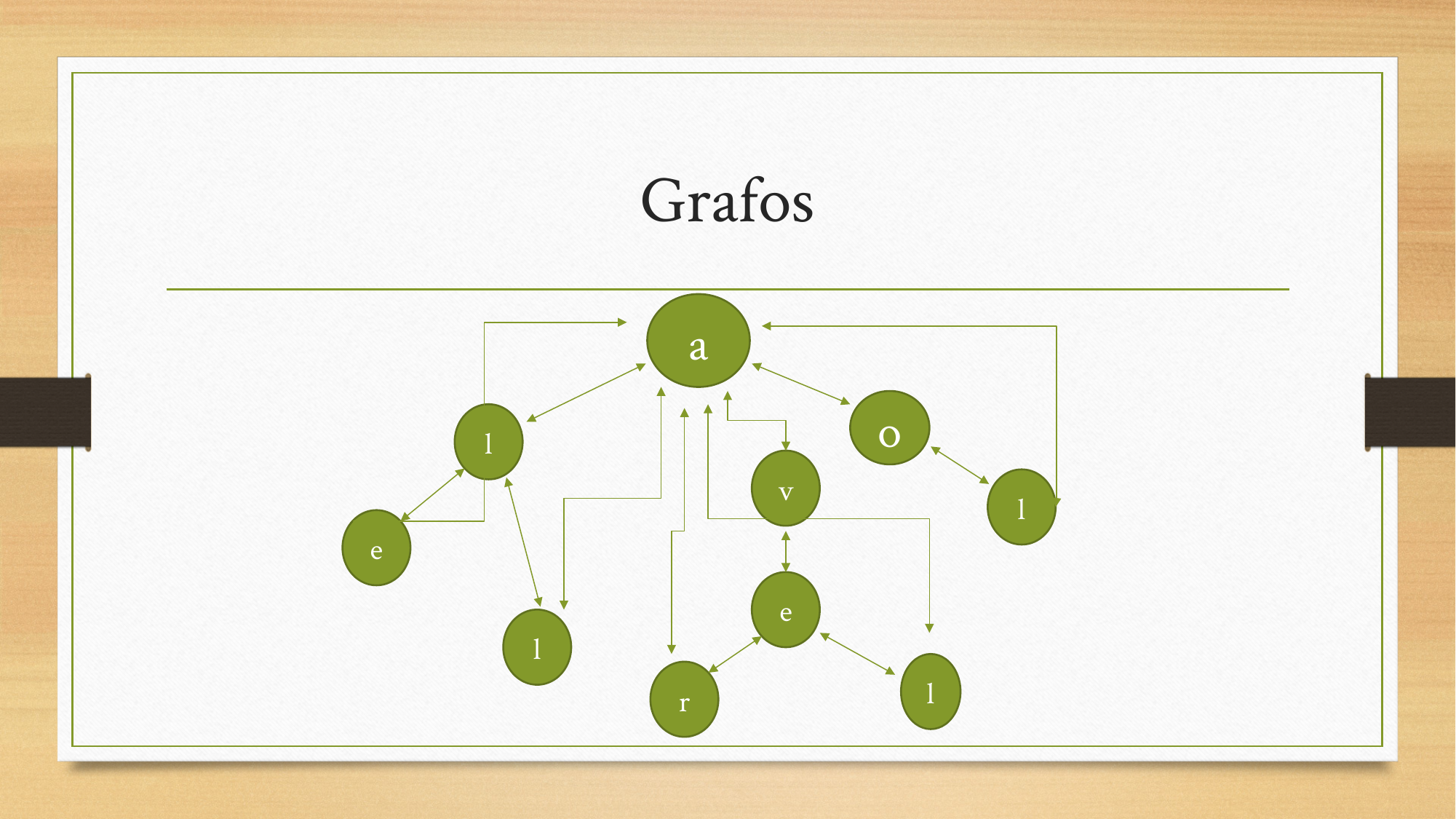

# Grafos
a
o
l
v
l
e
e
l
l
r